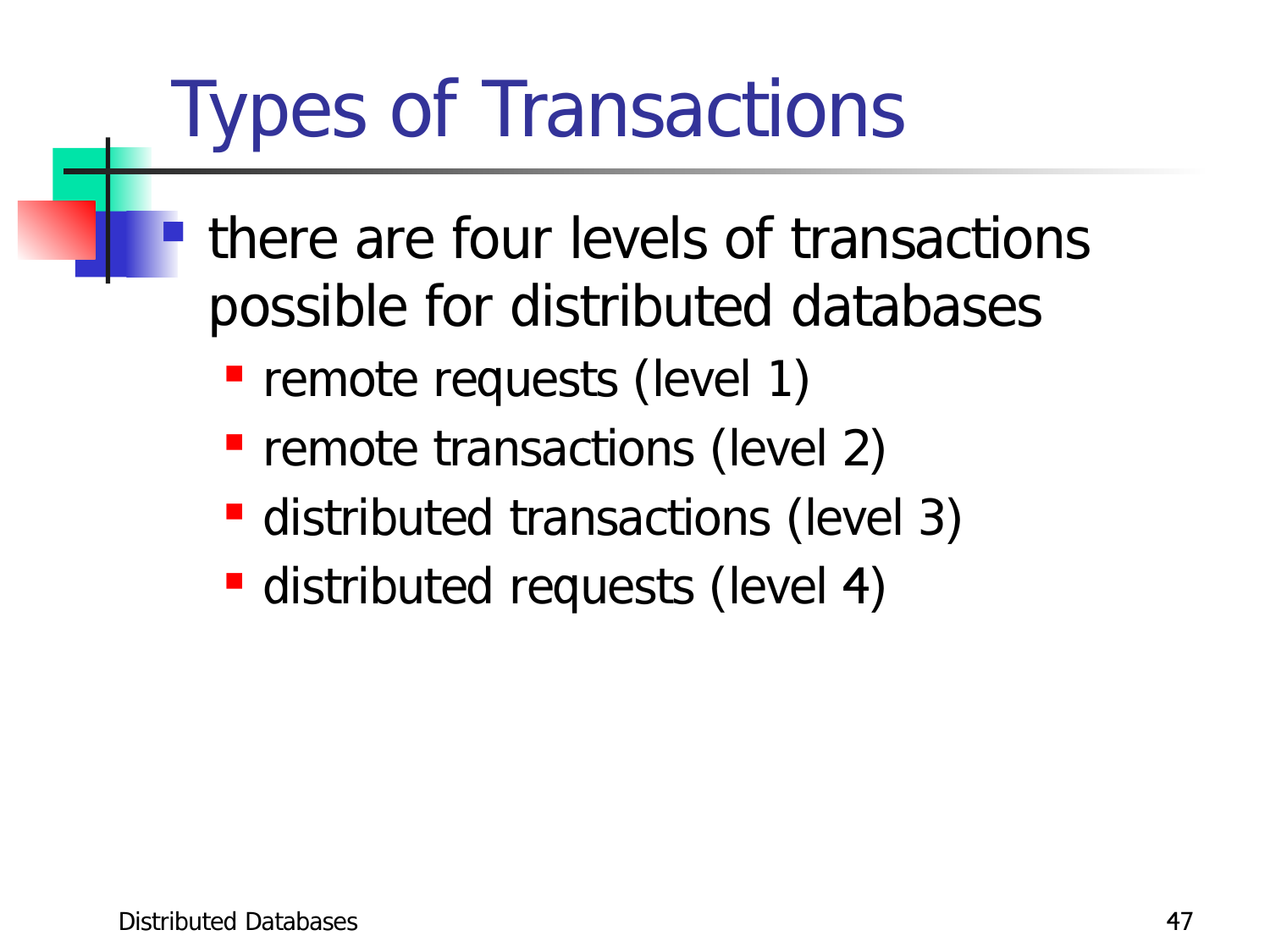

# Types of Transactions
there are four levels of transactions possible for distributed databases
remote requests (level 1)
remote transactions (level 2)
distributed transactions (level 3)
distributed requests (level 4)
Distributed Databases
47